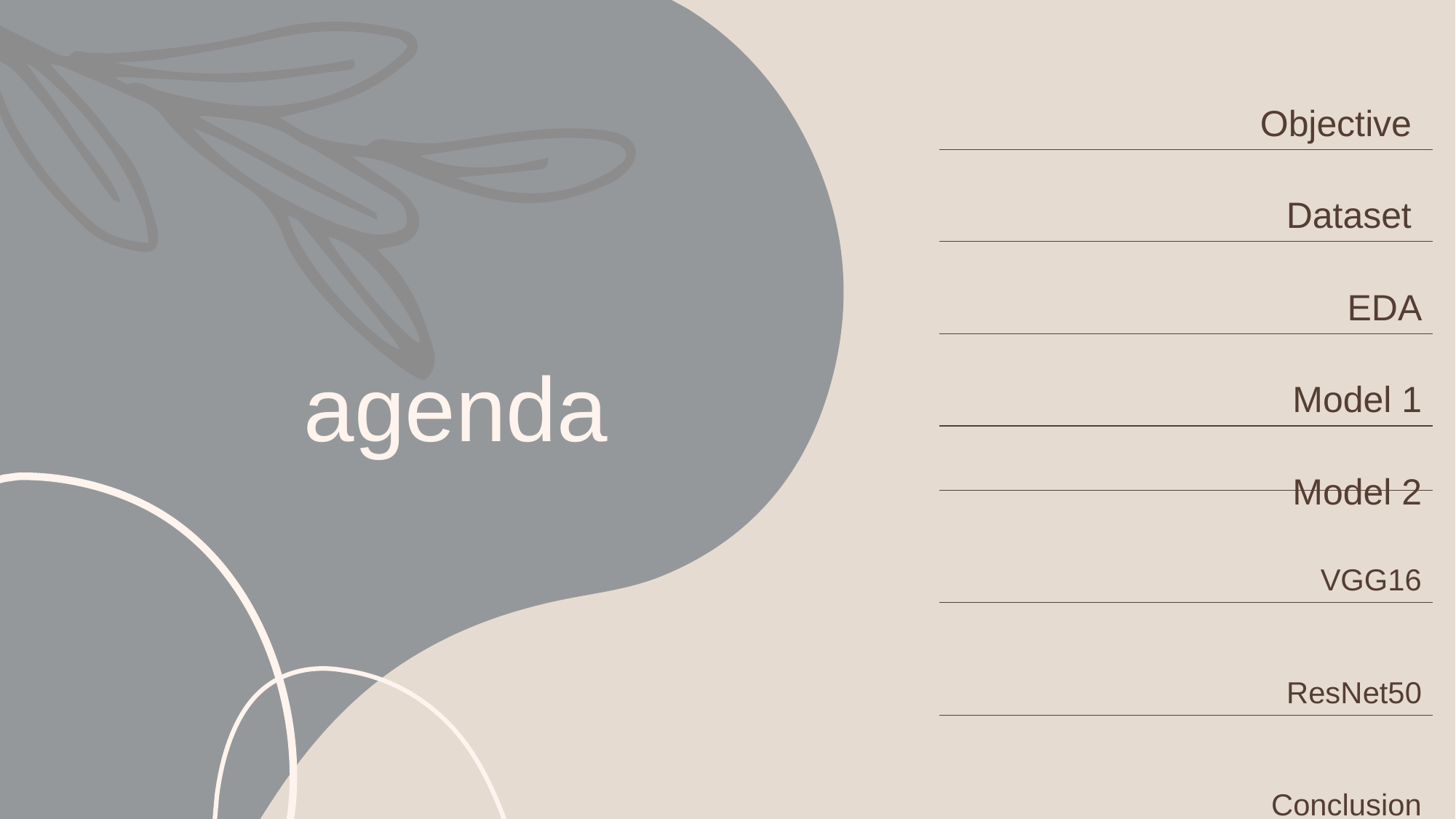

| Objective |
| --- |
| Dataset |
| EDA |
| Model 1 |
| Model 2 |
# agenda
|  |
| --- |
| VGG16 |
| ResNet50 |
| Conclusion |
|  |